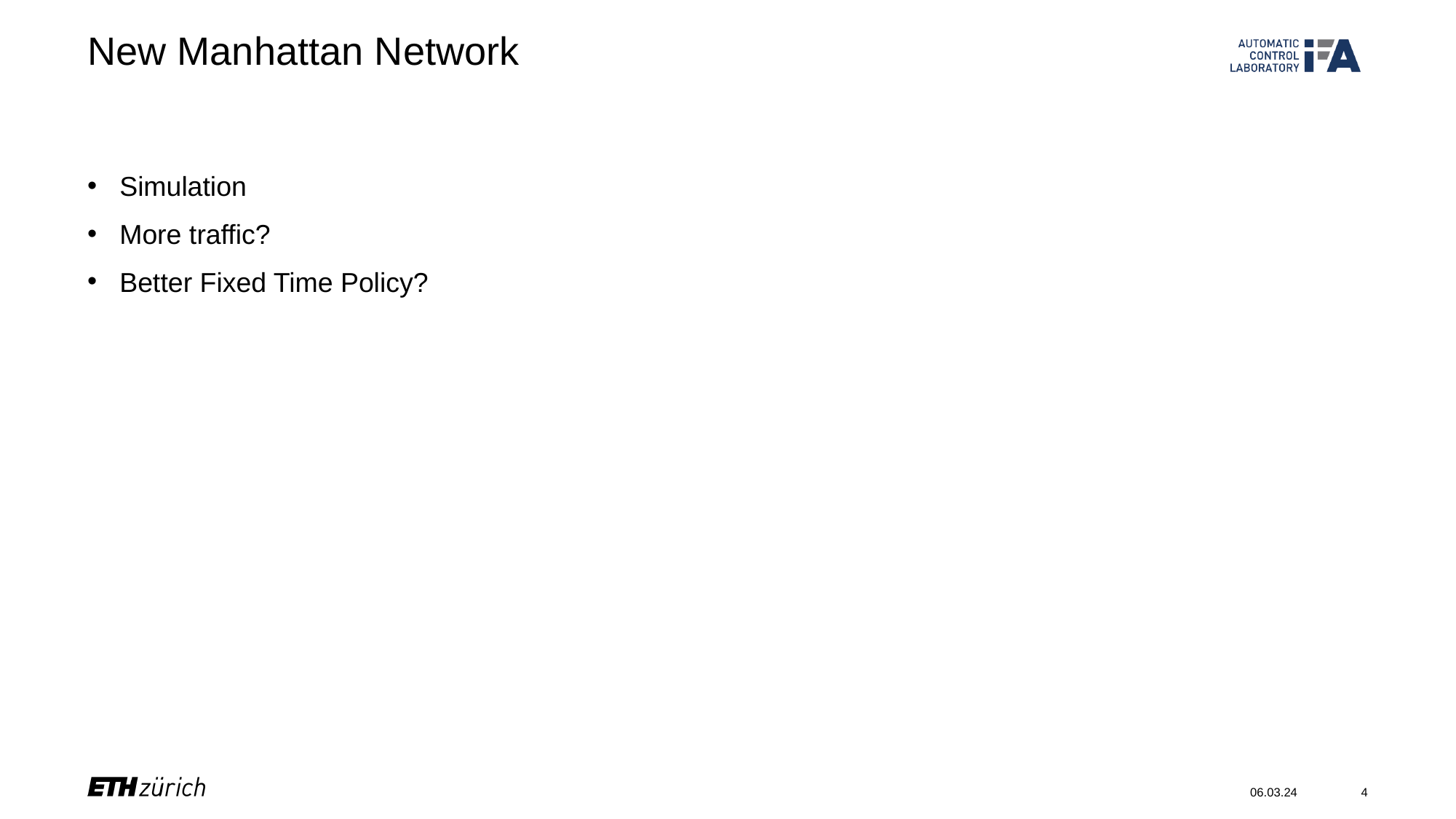

# New Manhattan Network
Simulation
More traffic?
Better Fixed Time Policy?
06.03.24
4